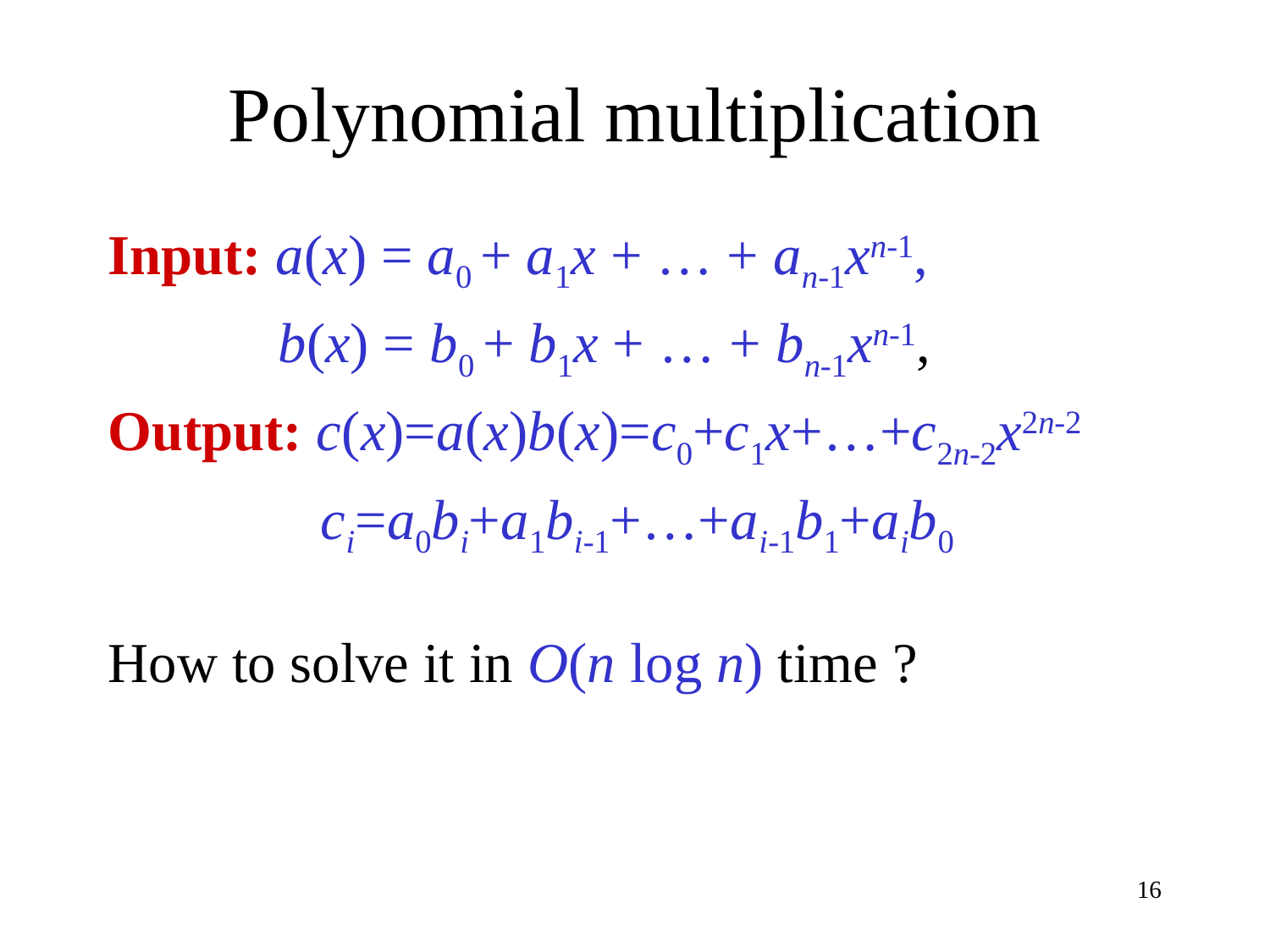

# Polynomial multiplication
Input: a(x) = a0 + a1x + … + an-1xn-1,
            b(x) = b0 + b1x + … + bn-1xn-1,
Output: c(x)=a(x)b(x)=c0+c1x+…+c2n-2x2n-2
               ci=a0bi+a1bi-1+…+ai-1b1+aib0

How to solve it in O(n log n) time ?

16